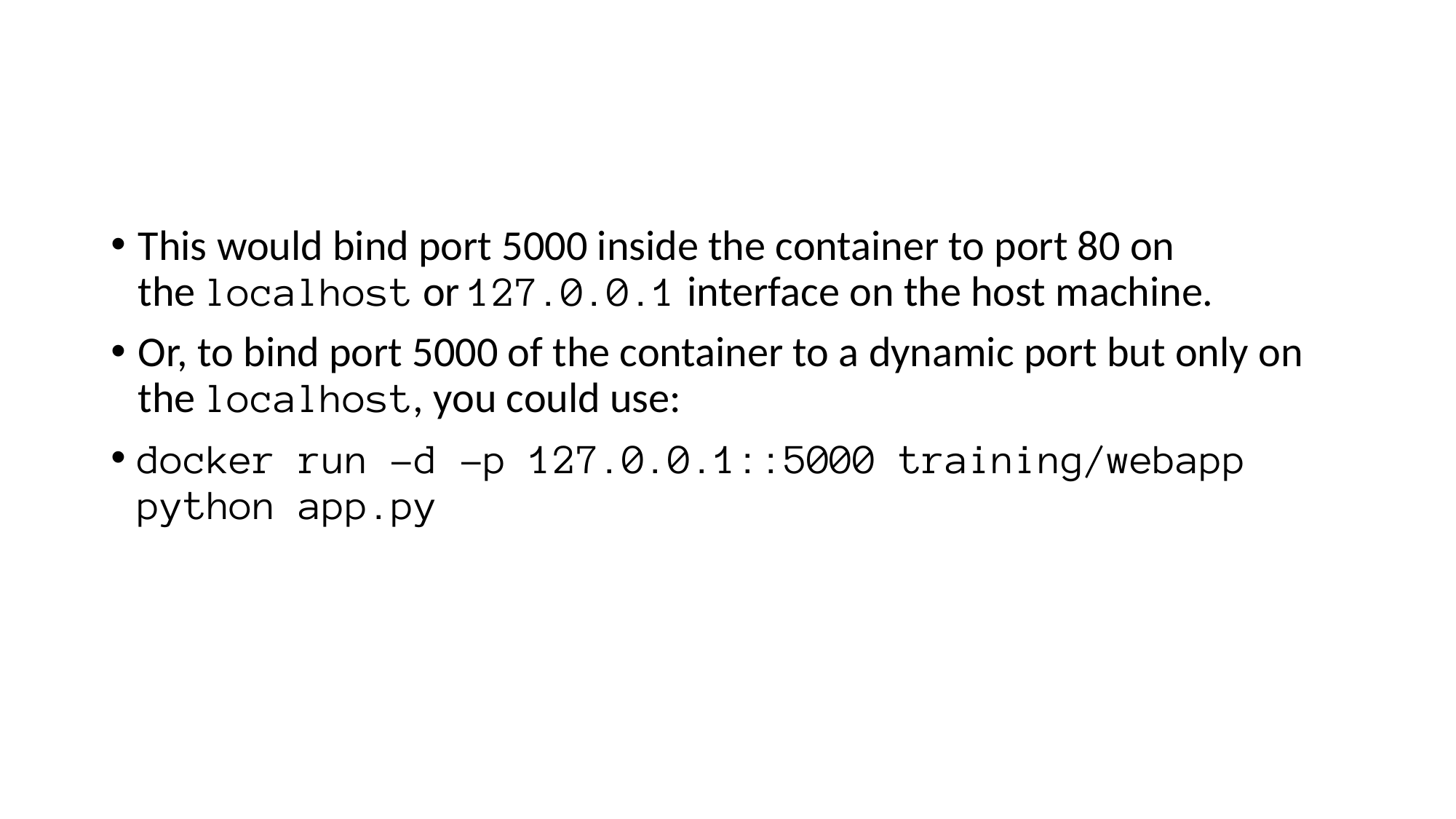

#
This would bind port 5000 inside the container to port 80 on the localhost or 127.0.0.1 interface on the host machine.
Or, to bind port 5000 of the container to a dynamic port but only on the localhost, you could use:
docker run -d -p 127.0.0.1::5000 training/webapp python app.py